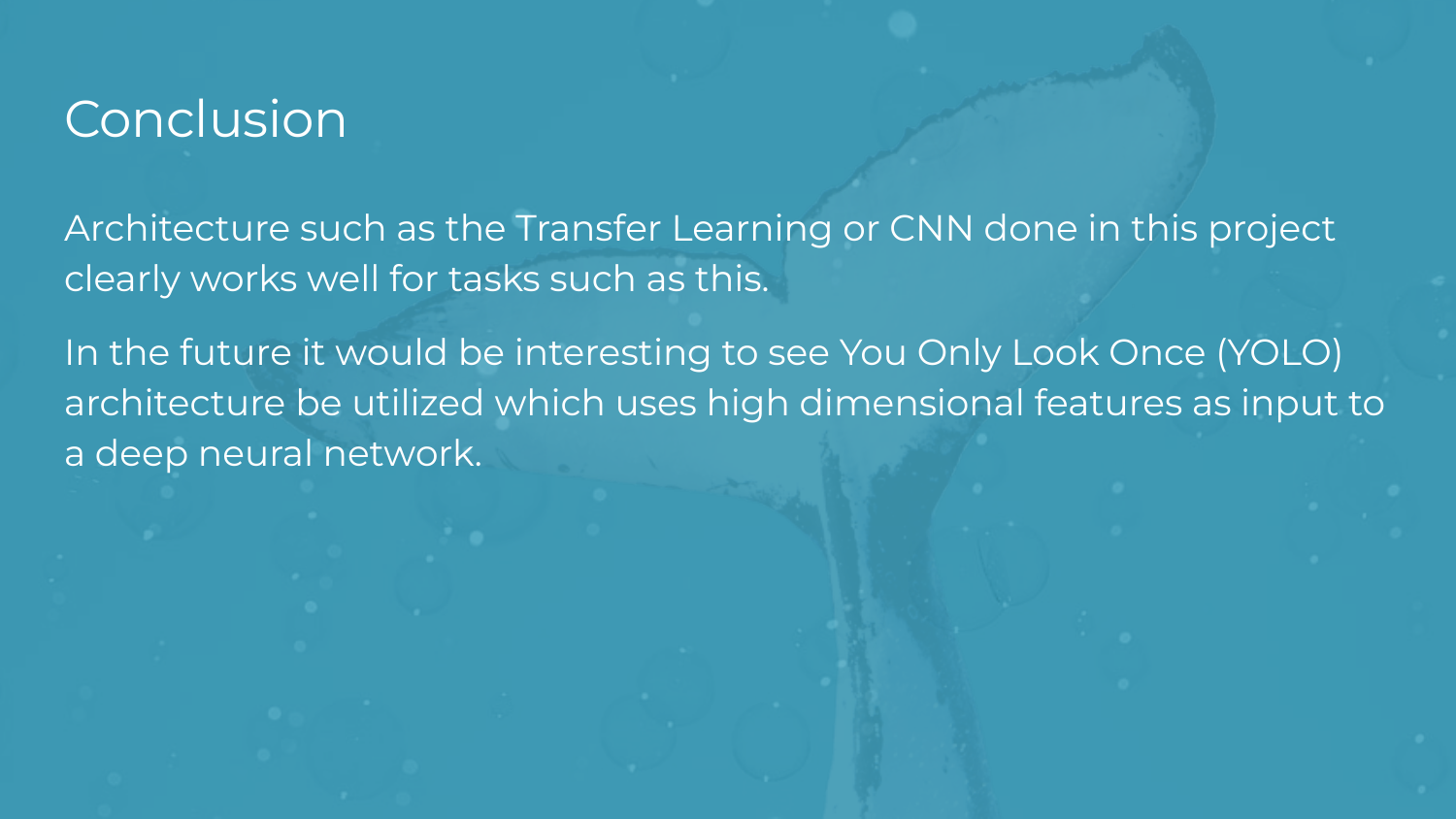

# Conclusion
Architecture such as the Transfer Learning or CNN done in this project clearly works well for tasks such as this.
In the future it would be interesting to see You Only Look Once (YOLO) architecture be utilized which uses high dimensional features as input to a deep neural network.